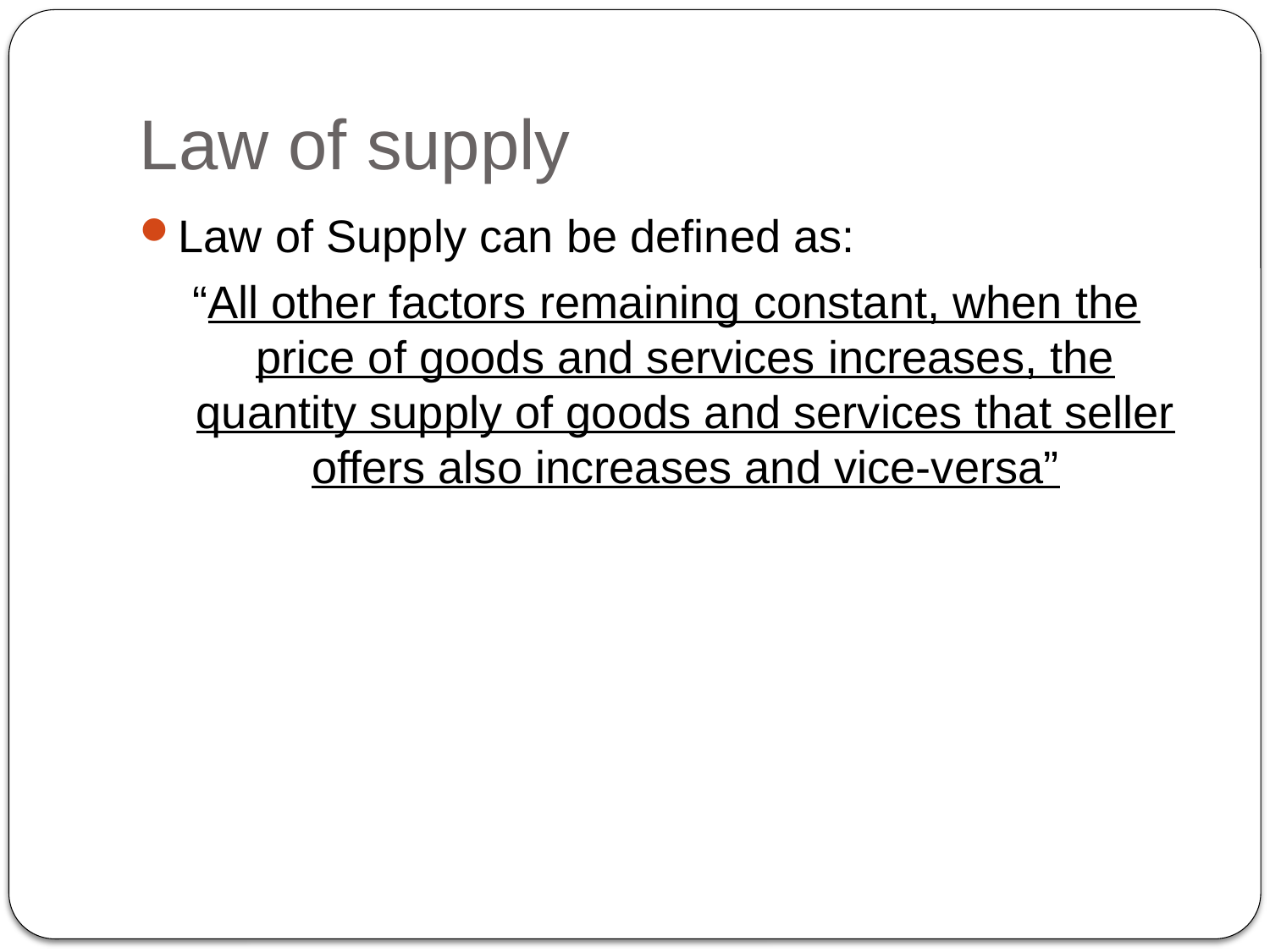

# Law of supply
Law of Supply can be defined as:
“All other factors remaining constant, when the price of goods and services increases, the quantity supply of goods and services that seller offers also increases and vice-versa”